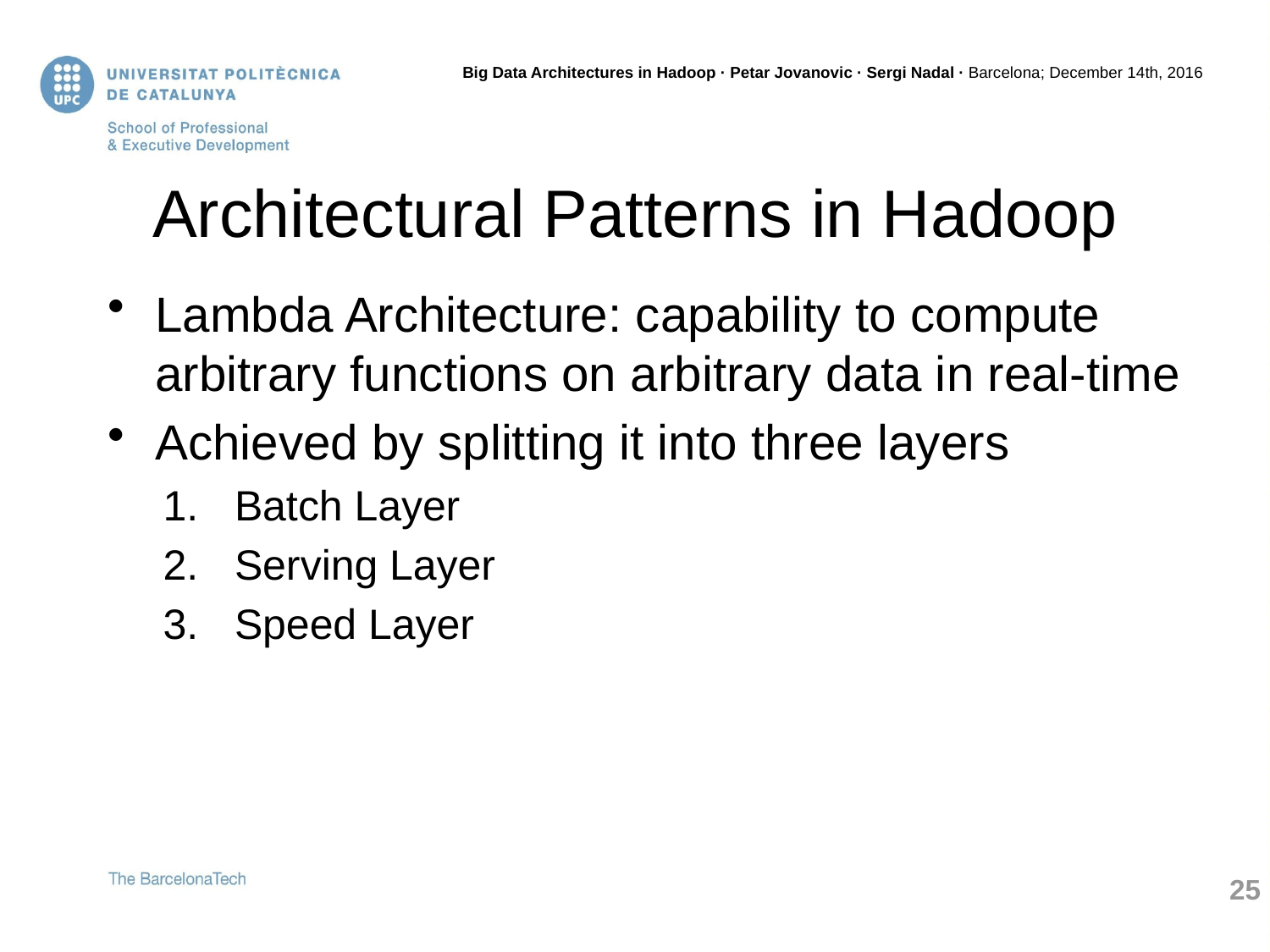

# Architectural Patterns in Hadoop
Lambda Architecture: capability to compute arbitrary functions on arbitrary data in real-time
Achieved by splitting it into three layers
Batch Layer
Serving Layer
Speed Layer